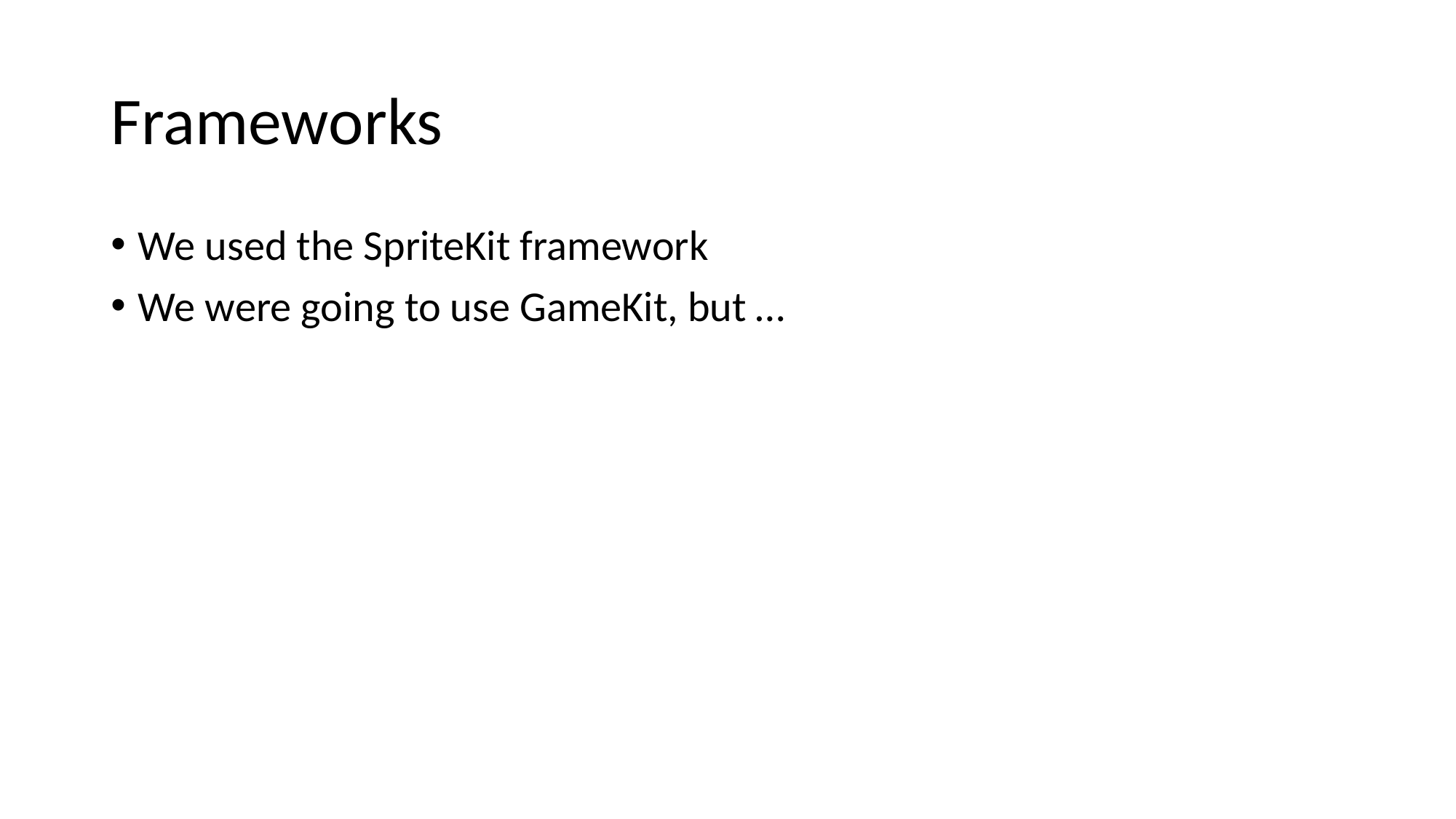

# Frameworks
We used the SpriteKit framework
We were going to use GameKit, but …